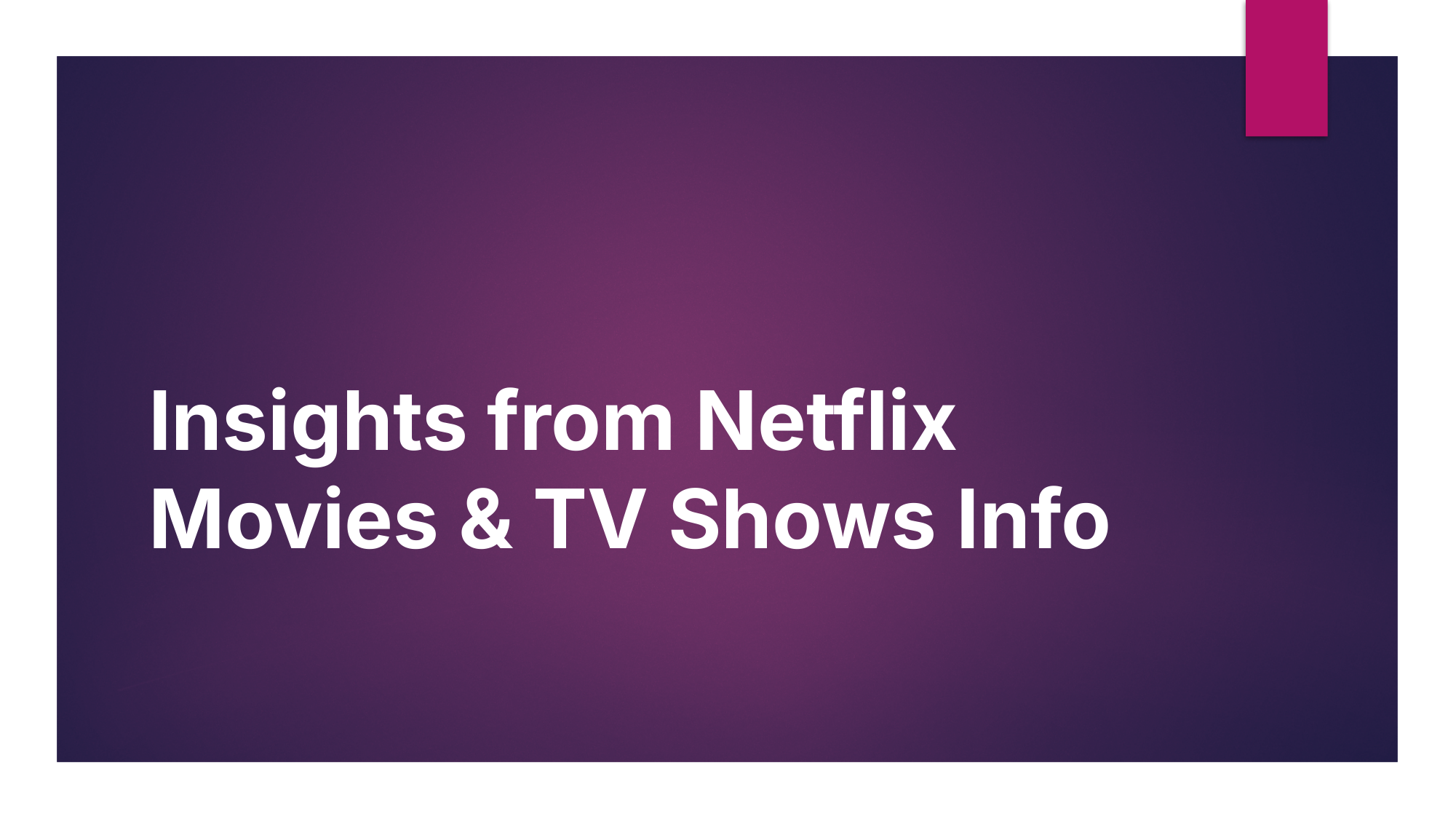

# Insights from Netflix Movies & TV Shows Info